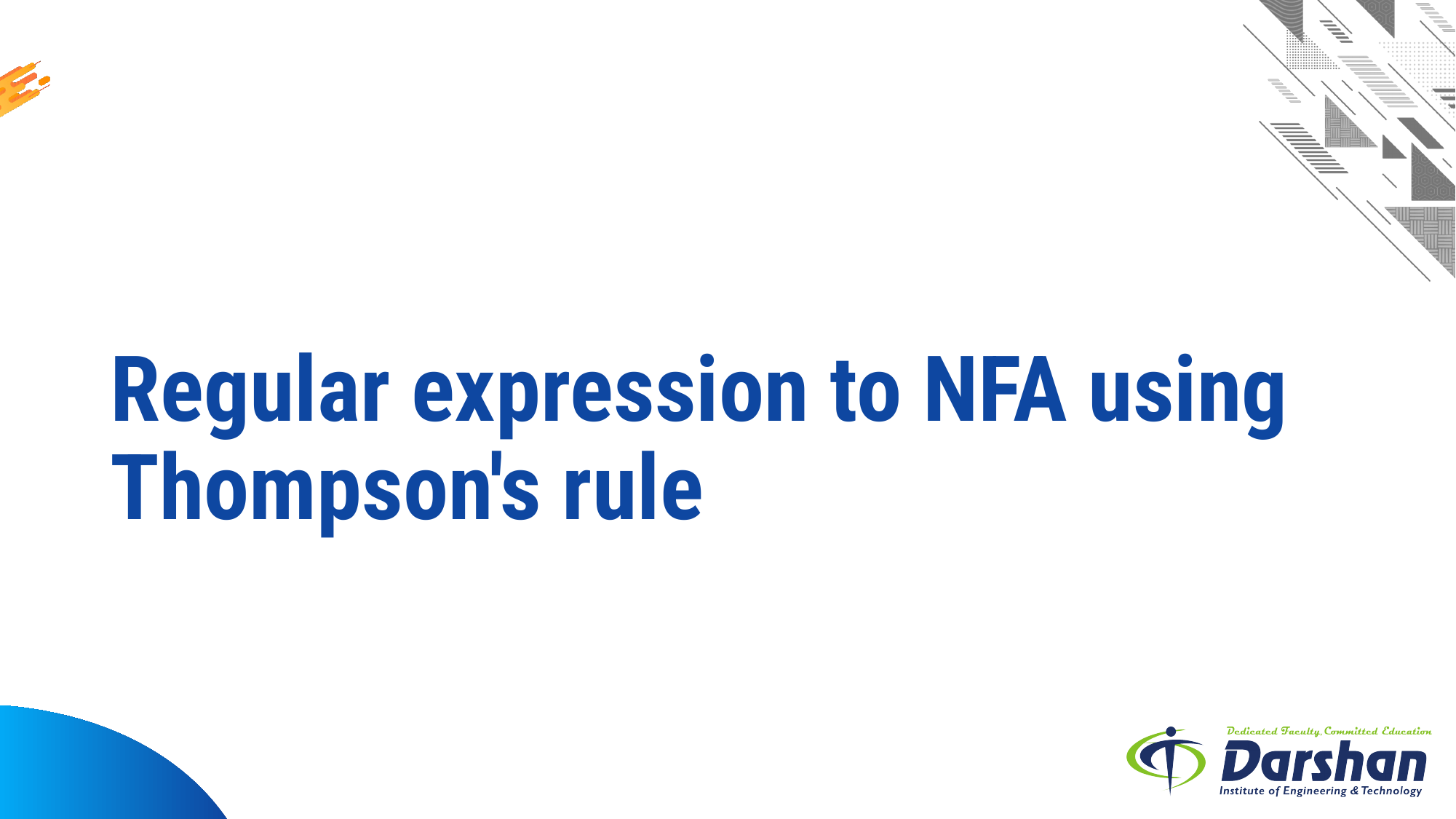

# Regular expression to NFA using Thompson's rule